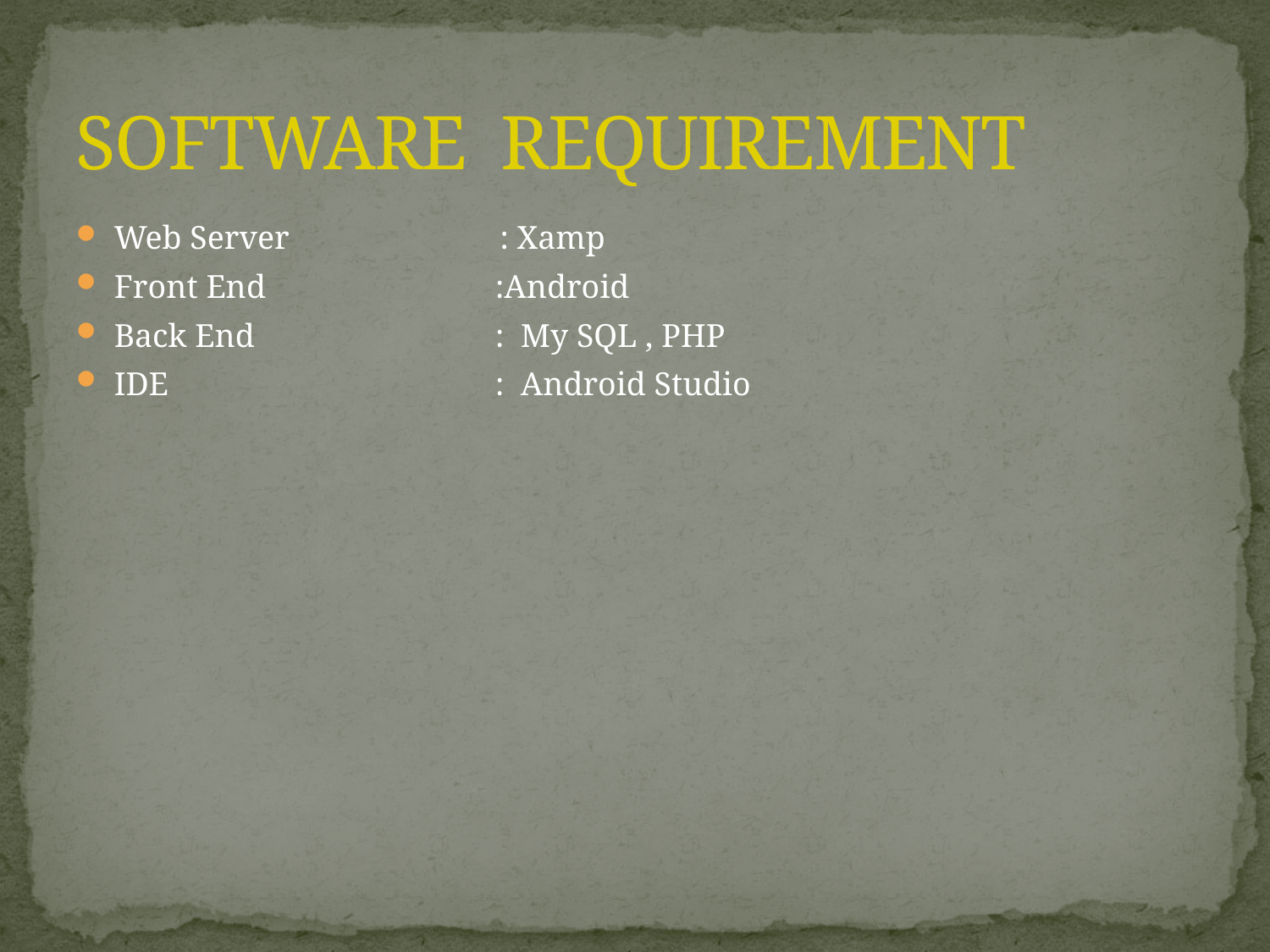

# SOFTWARE  REQUIREMENT
Web Server	                : Xamp
Front End		:Android
Back End		:  My SQL , PHP
IDE			:  Android Studio